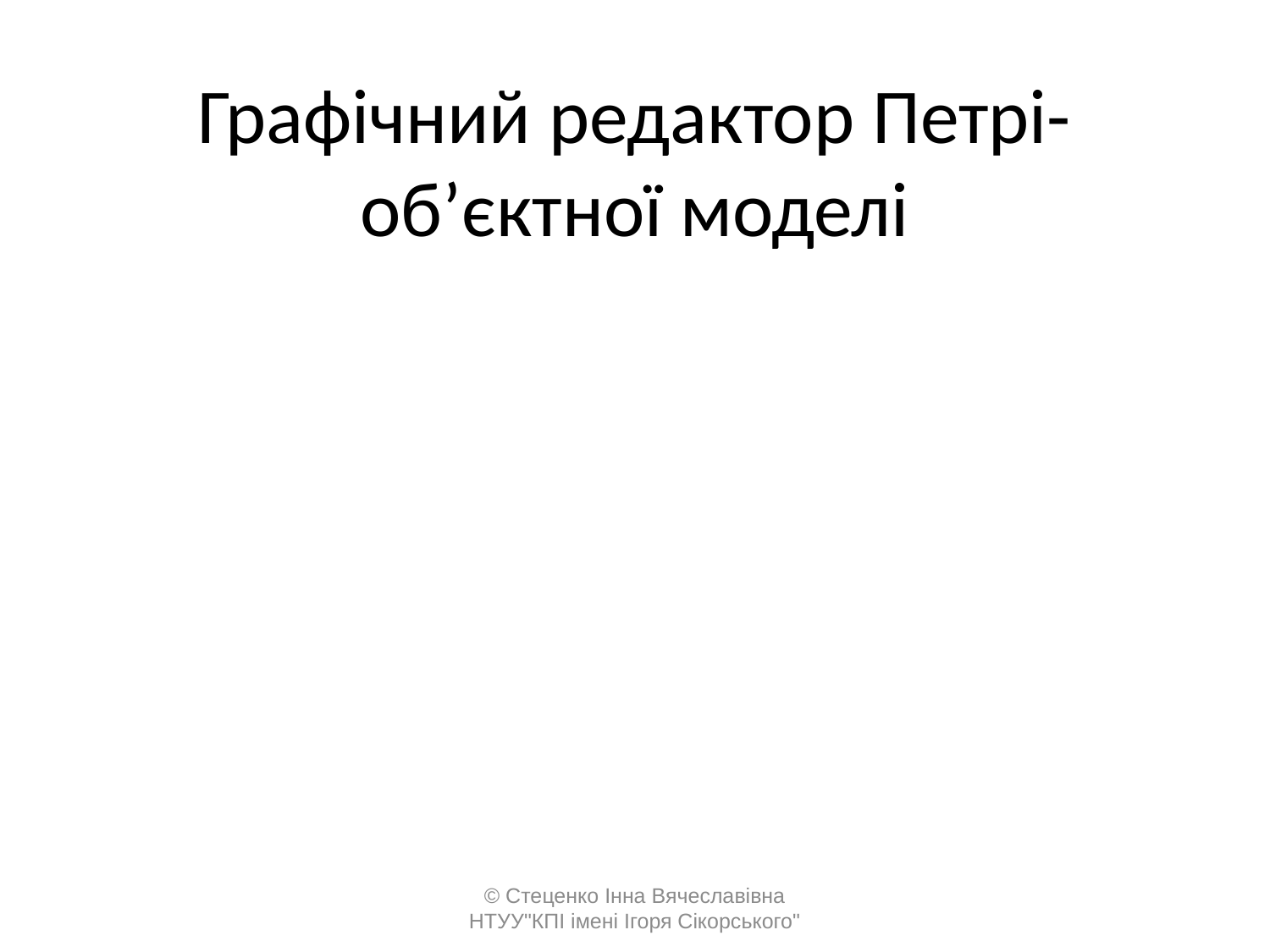

# Графічний редактор Петрі-об’єктної моделі
© Стеценко Інна Вячеславівна НТУУ"КПІ імені Ігоря Сікорського"